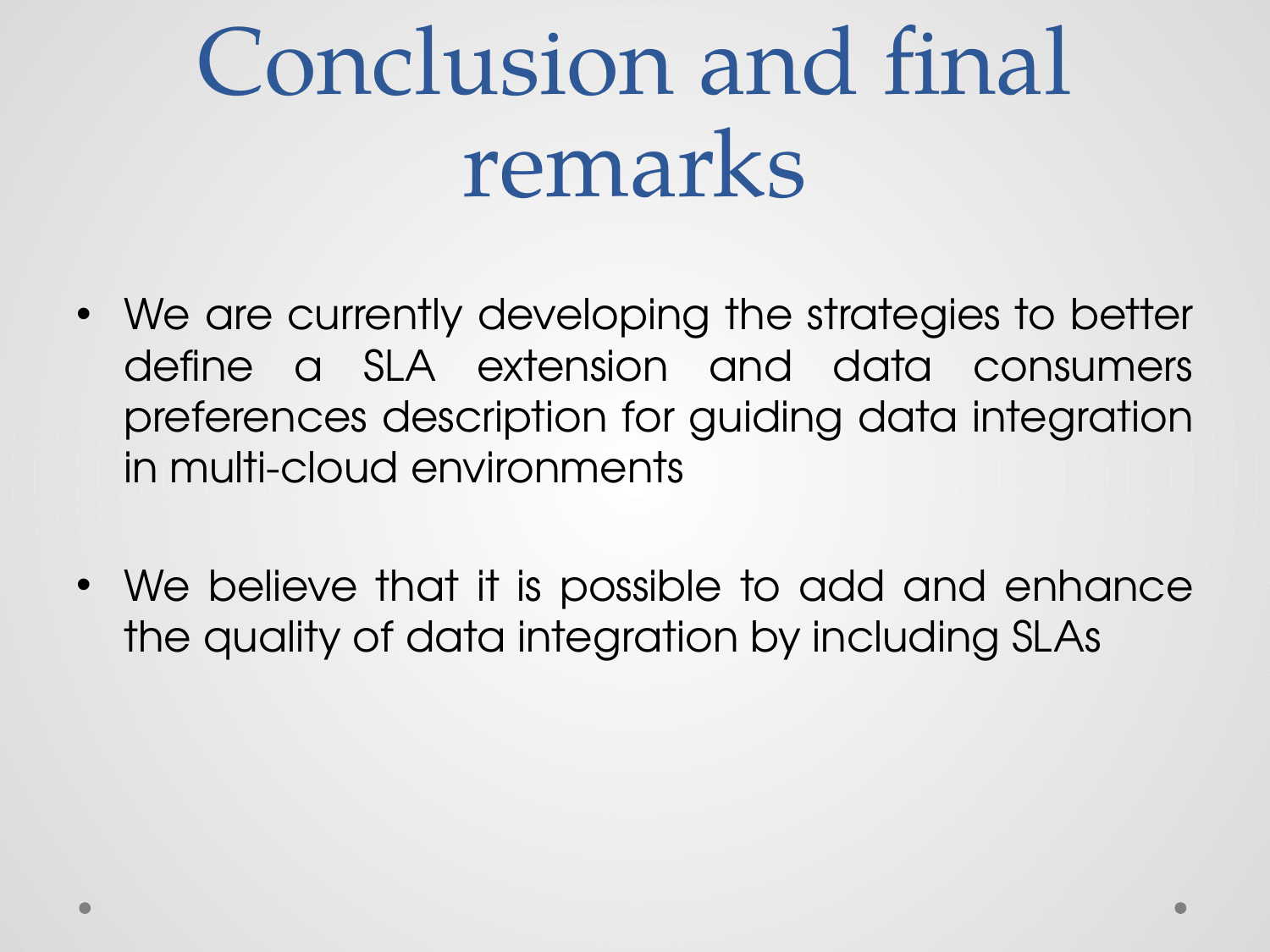

# Conclusion and final remarks

We are currently developing the strategies to better define a SLA extension and data consumers preferences description for guiding data integration in multi-cloud environments

We believe that it is possible to add and enhance the quality of data integration by including SLAs